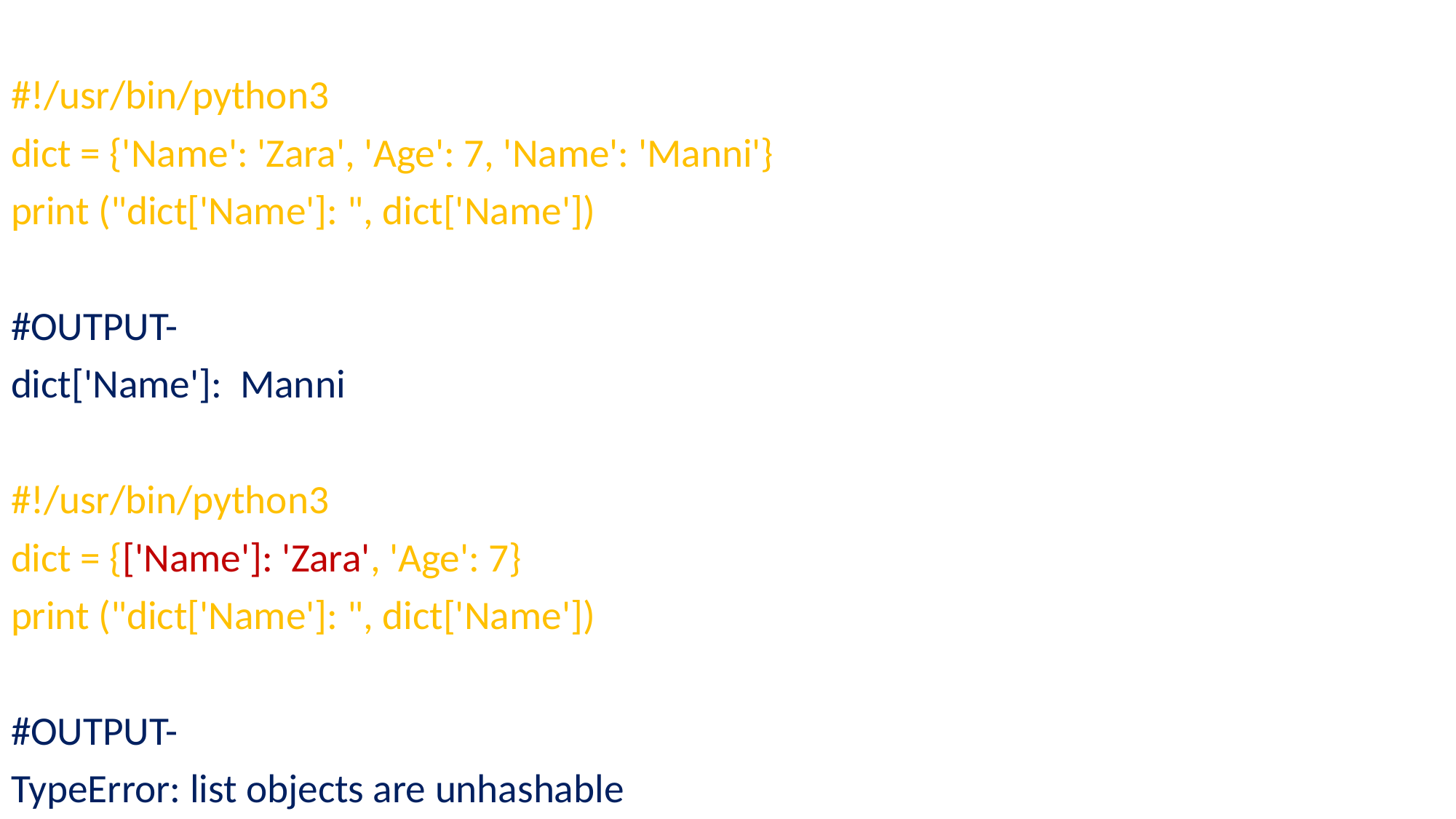

#
#!/usr/bin/python3
dict = {'Name': 'Zara', 'Age': 7, 'Name': 'Manni'}
print ("dict['Name']: ", dict['Name'])

#OUTPUT-
dict['Name']:  Manni

#!/usr/bin/python3
dict = {['Name']: 'Zara', 'Age': 7}
print ("dict['Name']: ", dict['Name'])

#OUTPUT-
TypeError: list objects are unhashable